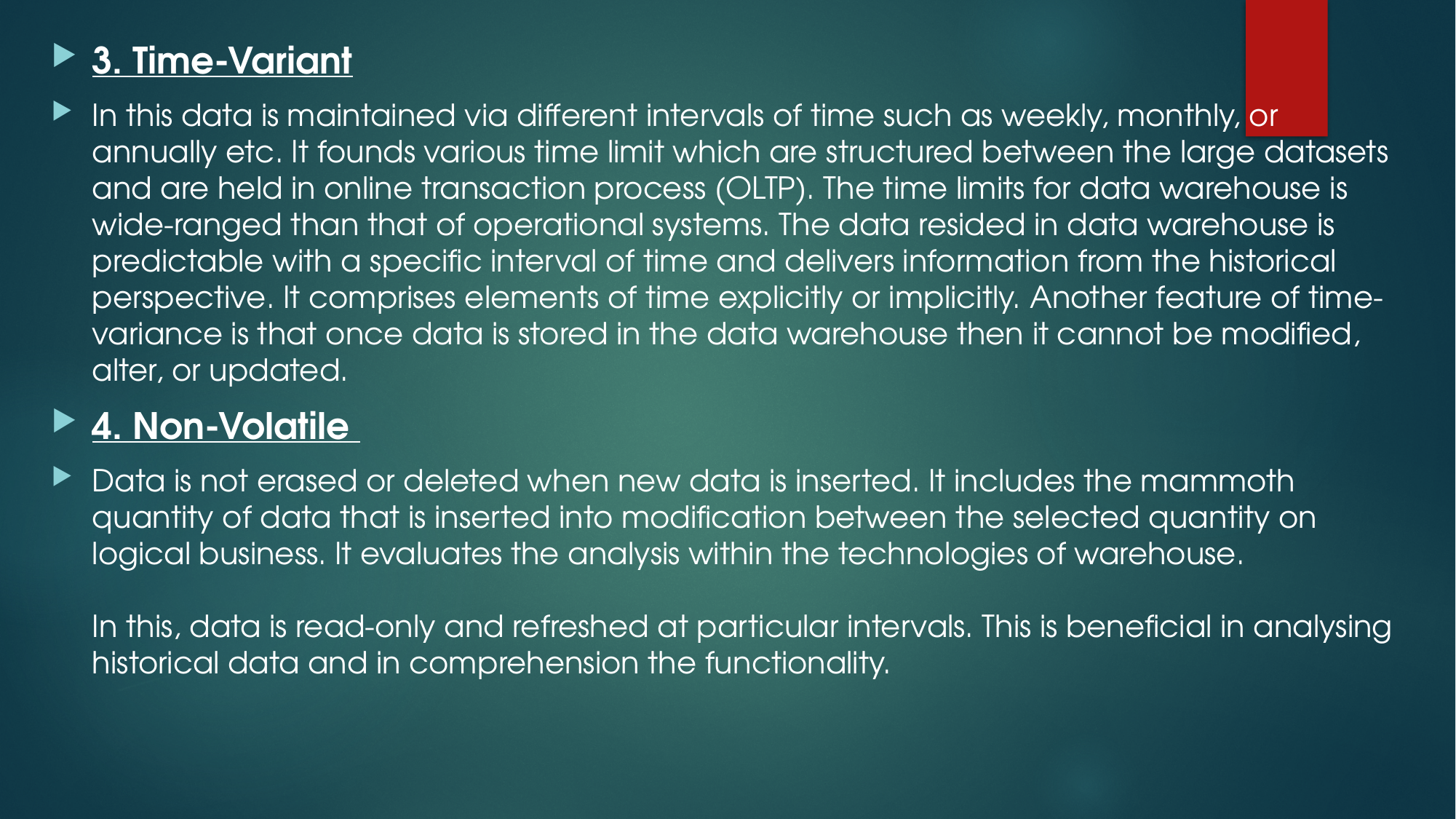

3. Time-Variant
In this data is maintained via different intervals of time such as weekly, monthly, or annually etc. It founds various time limit which are structured between the large datasets and are held in online transaction process (OLTP). The time limits for data warehouse is wide-ranged than that of operational systems. The data resided in data warehouse is predictable with a specific interval of time and delivers information from the historical perspective. It comprises elements of time explicitly or implicitly. Another feature of time-variance is that once data is stored in the data warehouse then it cannot be modified, alter, or updated.
4. Non-Volatile
Data is not erased or deleted when new data is inserted. It includes the mammoth quantity of data that is inserted into modification between the selected quantity on logical business. It evaluates the analysis within the technologies of warehouse.
In this, data is read-only and refreshed at particular intervals. This is beneficial in analysing historical data and in comprehension the functionality.